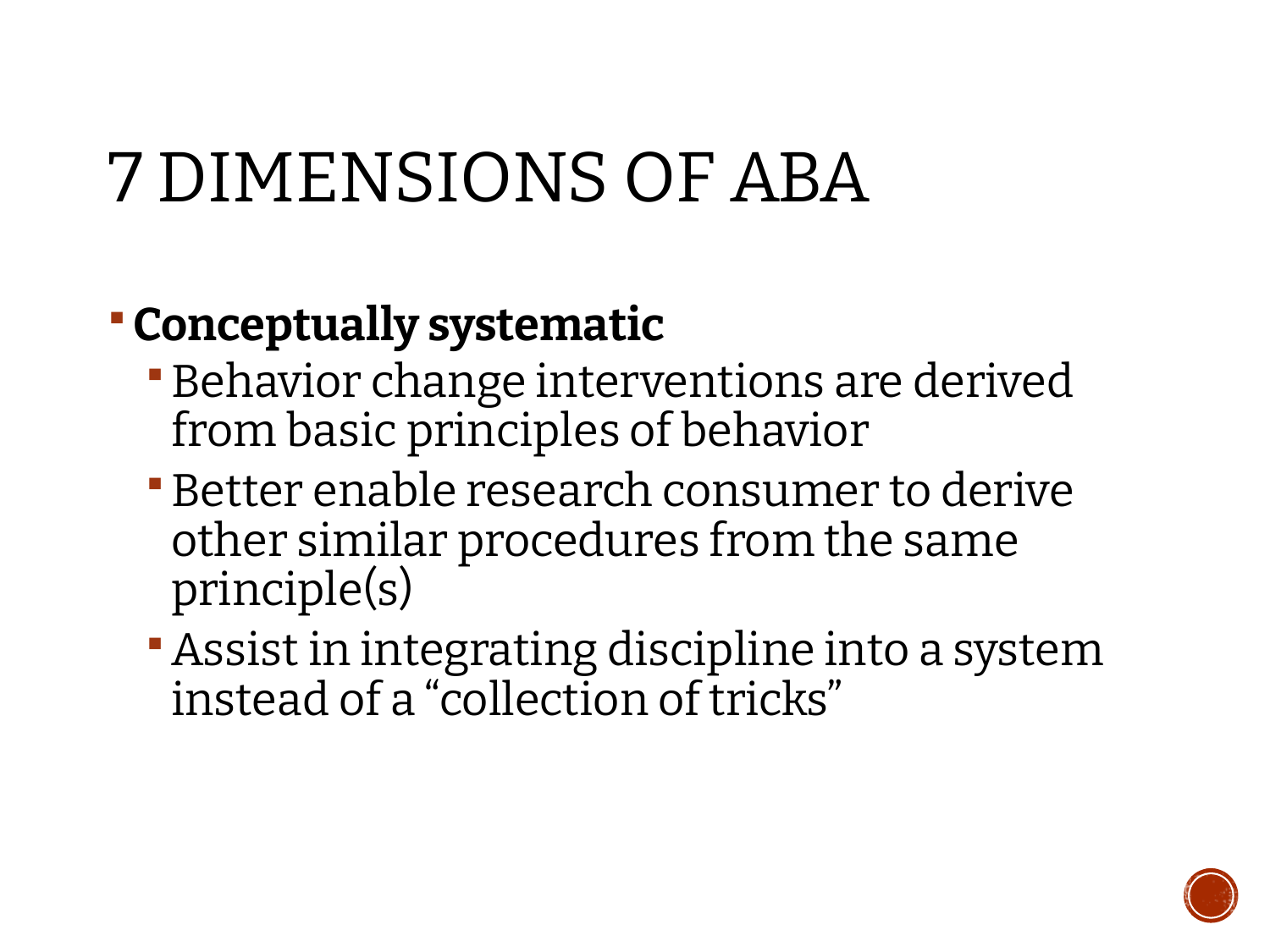

# 7 dimensions of aba
Conceptually systematic
Behavior change interventions are derived from basic principles of behavior
Better enable research consumer to derive other similar procedures from the same principle(s)
Assist in integrating discipline into a system instead of a “collection of tricks”